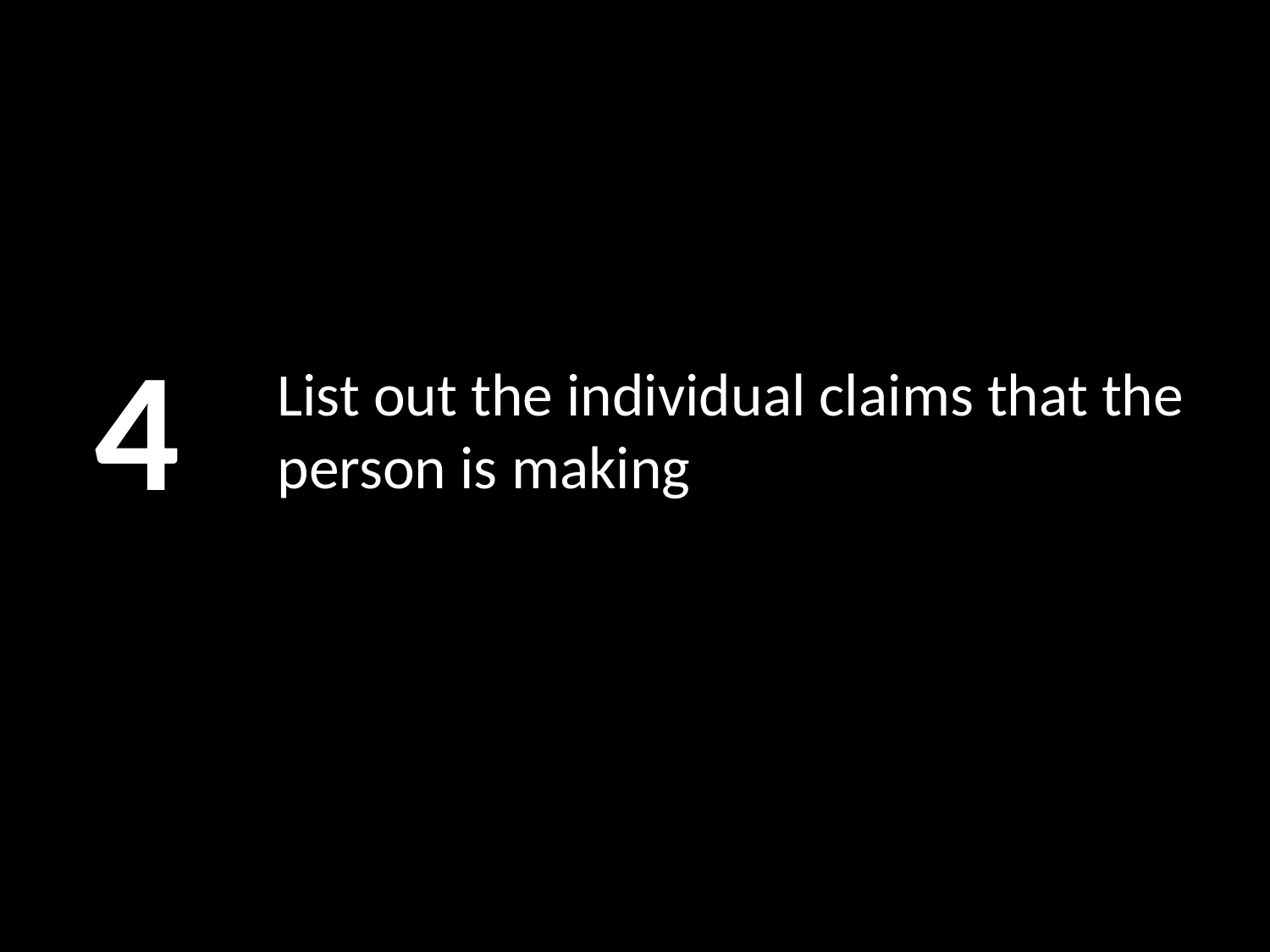

4
# List out the individual claims that the person is making